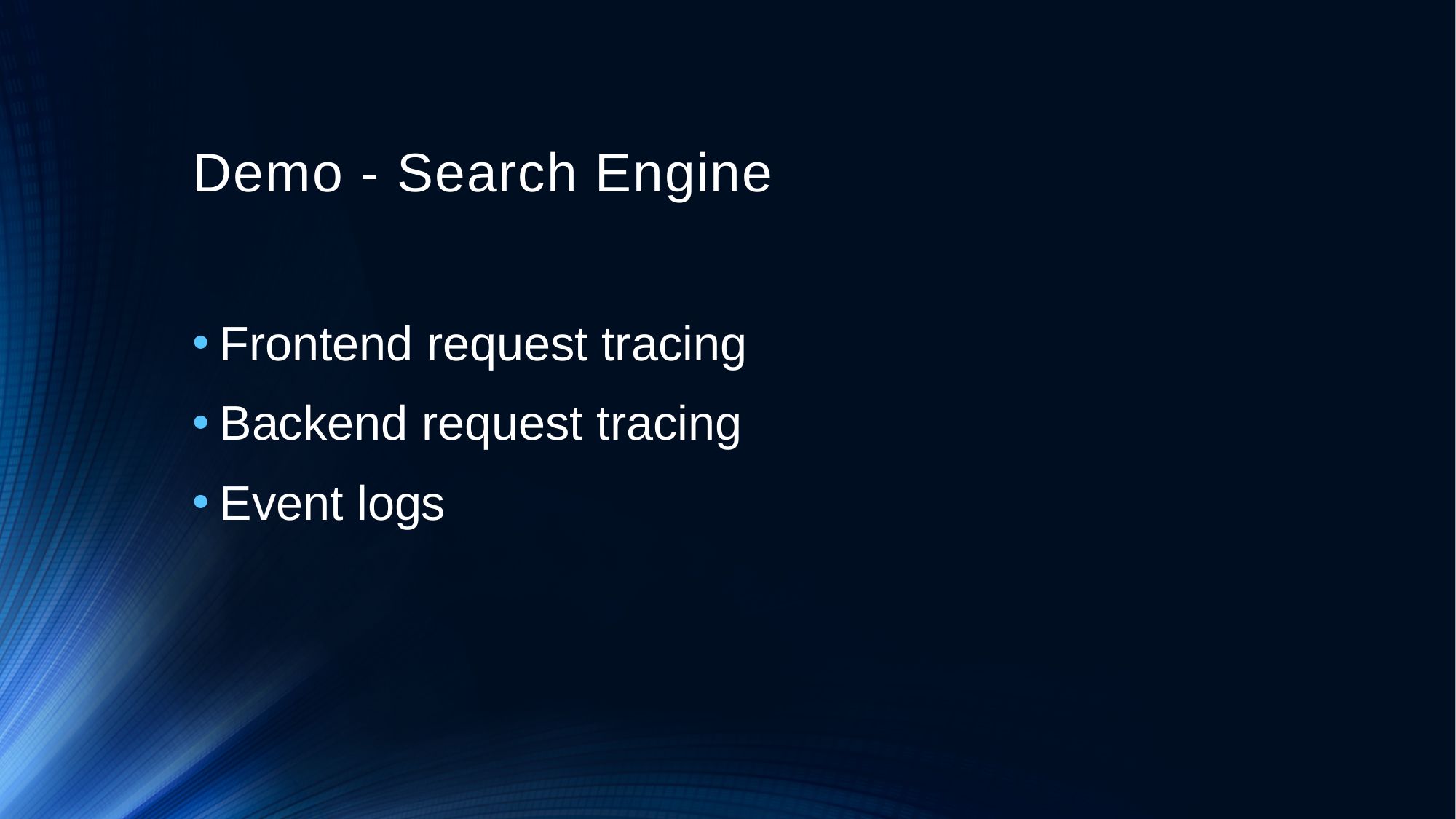

# Demo - Search Engine

Frontend request tracing
Backend request tracing
Event logs